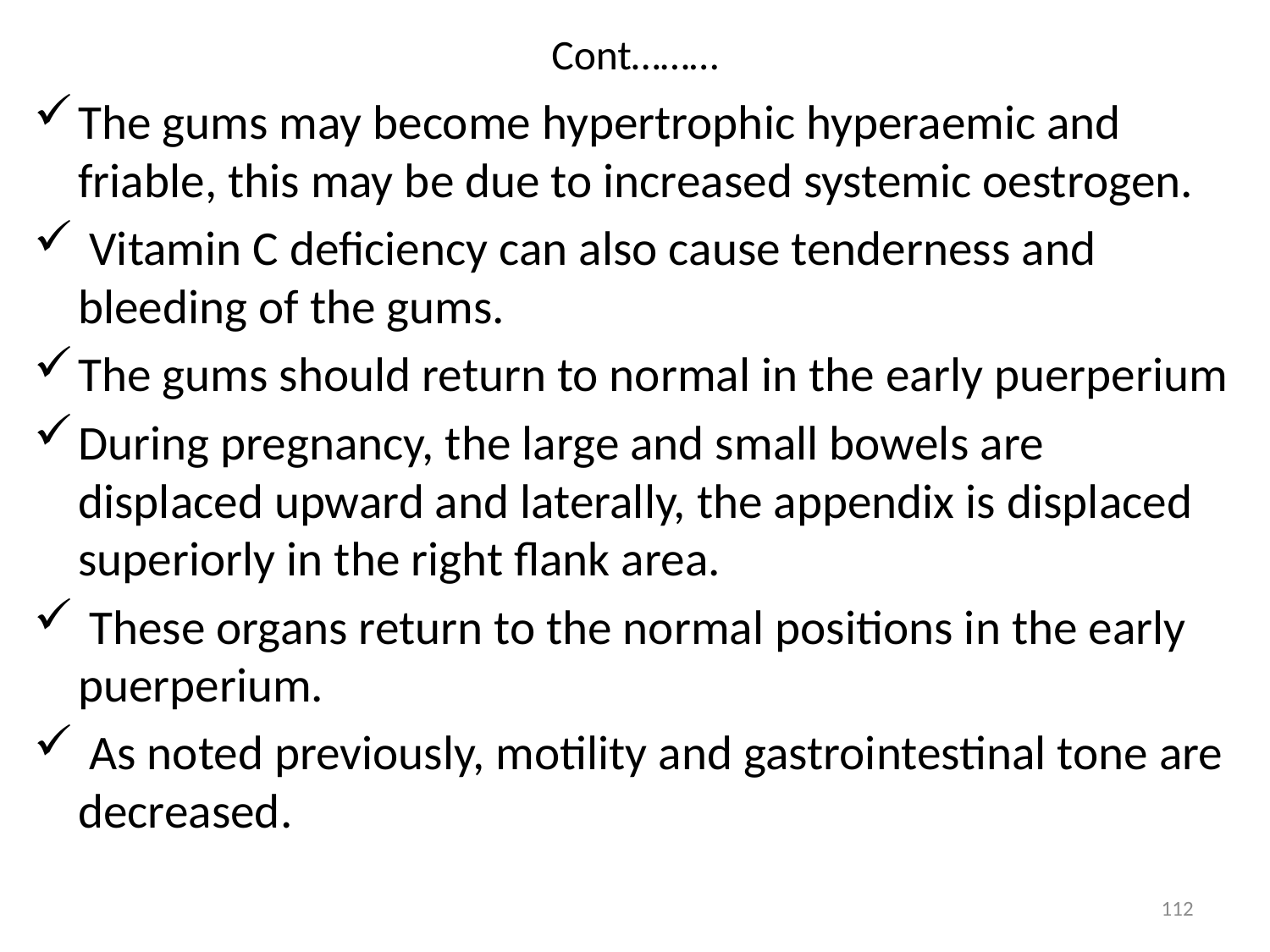

# Cont………
The gums may become hypertrophic hyperaemic and friable, this may be due to increased systemic oestrogen.
 Vitamin C deficiency can also cause tenderness and bleeding of the gums.
The gums should return to normal in the early puerperium
During pregnancy, the large and small bowels are displaced upward and laterally, the appendix is displaced superiorly in the right flank area.
 These organs return to the normal positions in the early puerperium.
 As noted previously, motility and gastrointestinal tone are decreased.
112